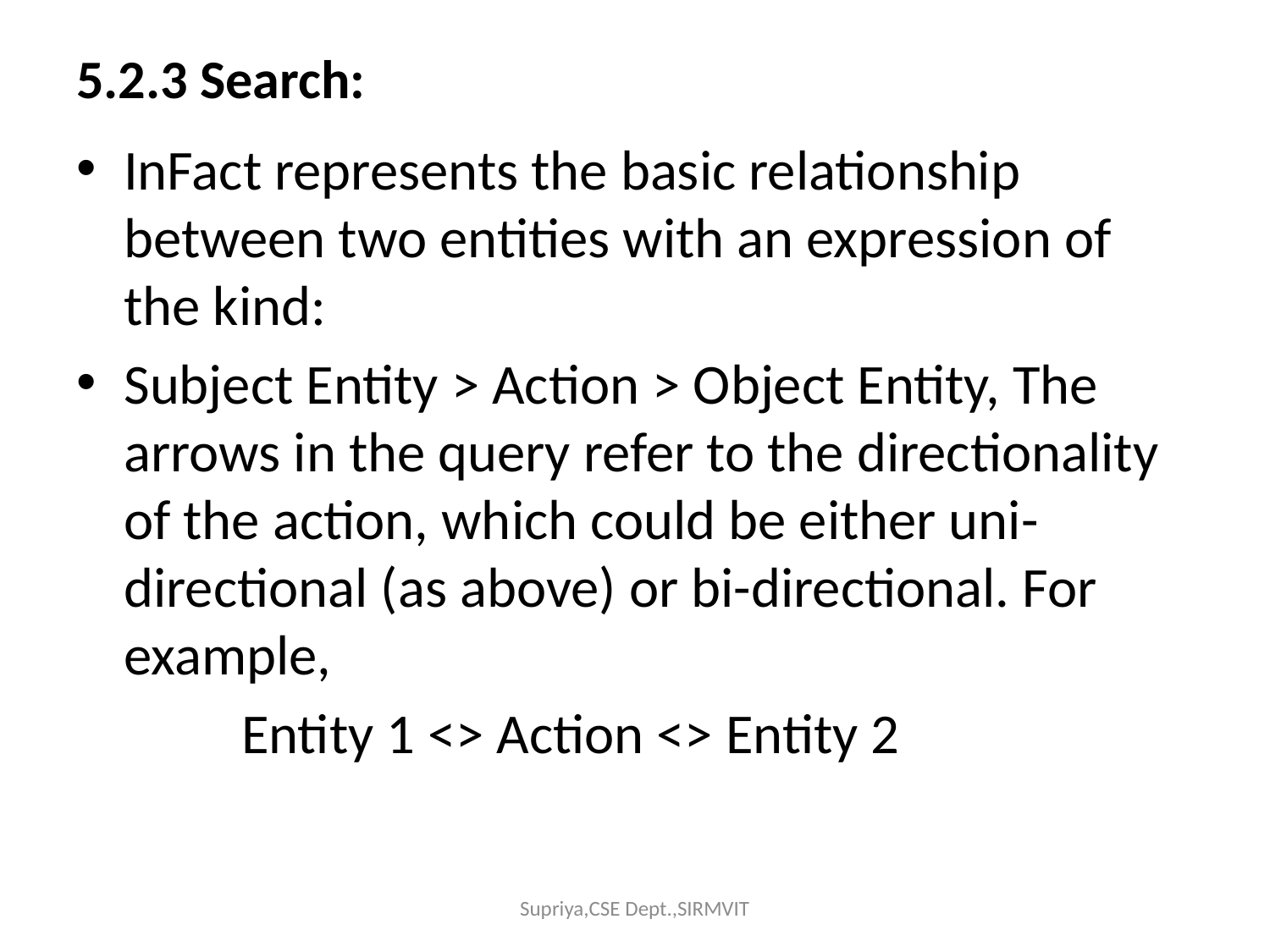

# 5.2.3 Search:
InFact represents the basic relationship between two entities with an expression of the kind:
Subject Entity > Action > Object Entity, The arrows in the query refer to the directionality of the action, which could be either uni-directional (as above) or bi-directional. For example,
             Entity 1 <> Action <> Entity 2
Supriya,CSE Dept.,SIRMVIT